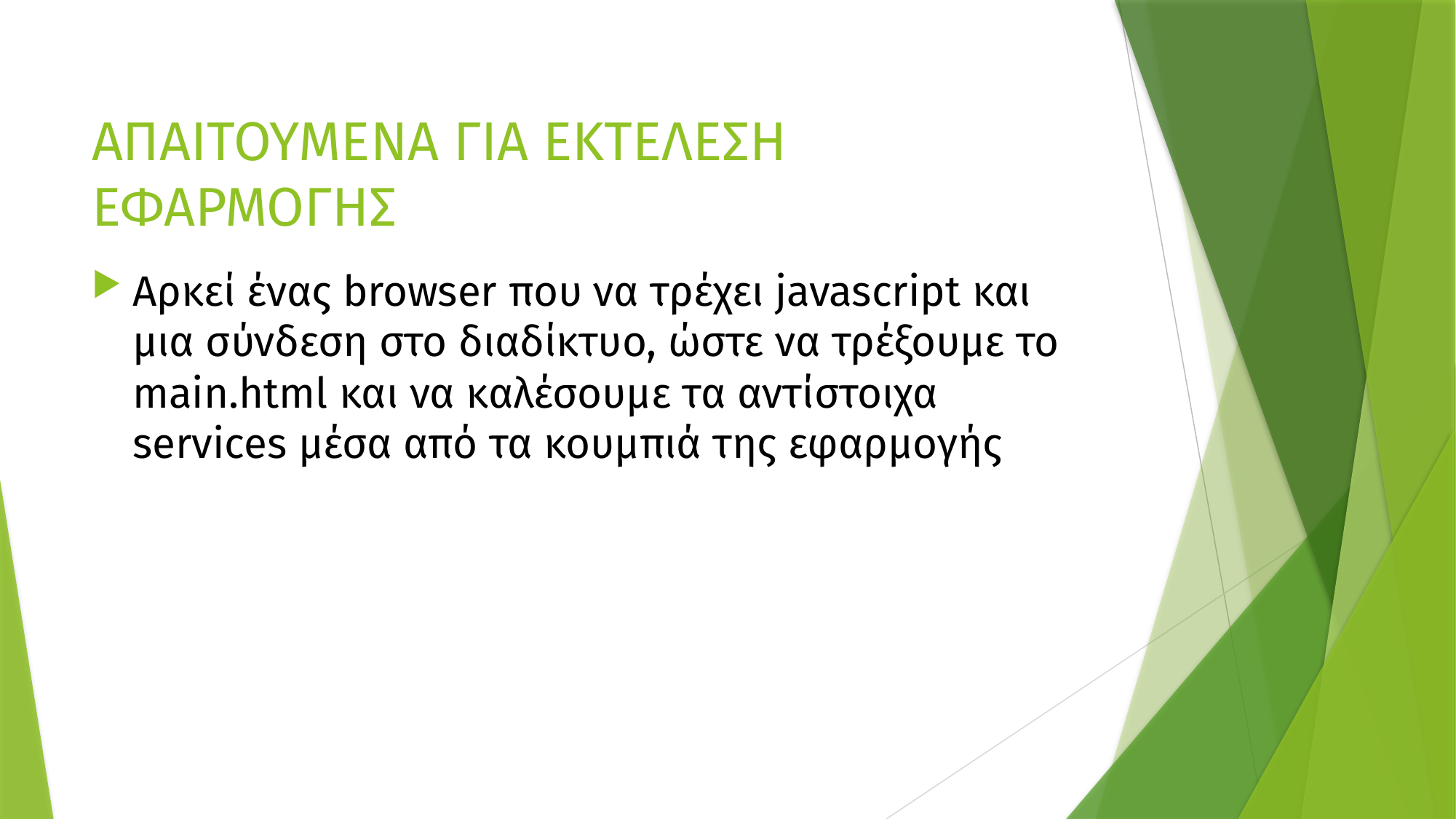

# ΑΠΑΙΤΟΥΜΕΝΑ ΓΙΑ ΕΚΤΕΛΕΣΗ ΕΦΑΡΜΟΓΗΣ
Αρκεί ένας browser που να τρέχει javascript και μια σύνδεση στο διαδίκτυο, ώστε να τρέξουμε το main.html και να καλέσουμε τα αντίστοιχα services μέσα από τα κουμπιά της εφαρμογής